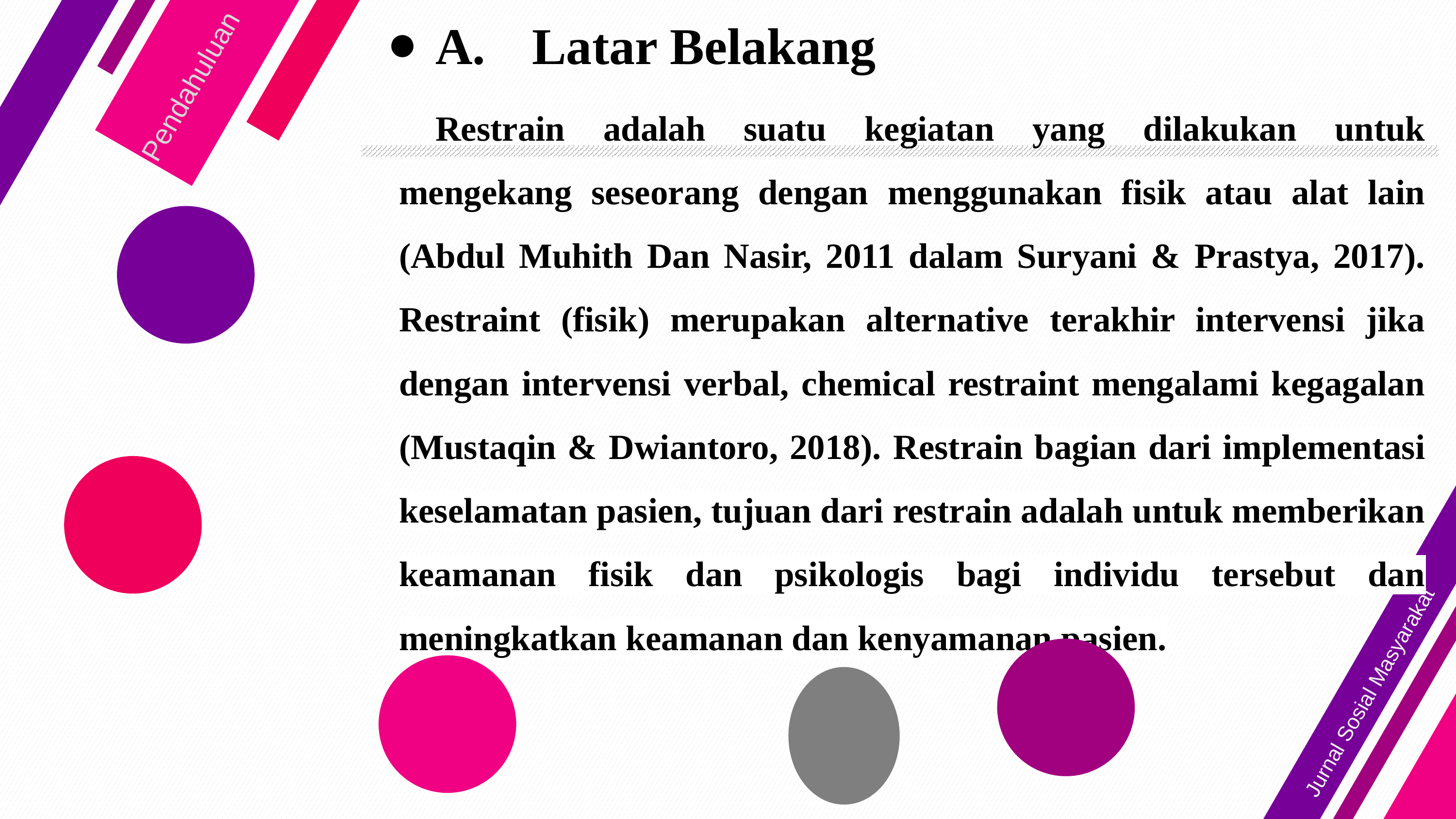

# A.    Latar Belakang

Pendahuluan
Restrain adalah suatu kegiatan yang dilakukan untuk mengekang seseorang dengan menggunakan fisik atau alat lain (Abdul Muhith Dan Nasir, 2011 dalam Suryani & Prastya, 2017). Restraint (fisik) merupakan alternative terakhir intervensi jika dengan intervensi verbal, chemical restraint mengalami kegagalan (Mustaqin & Dwiantoro, 2018). Restrain bagian dari implementasi keselamatan pasien, tujuan dari restrain adalah untuk memberikan keamanan fisik dan psikologis bagi individu tersebut dan meningkatkan keamanan dan kenyamanan pasien.

Jurnal Sosial Masyarakat